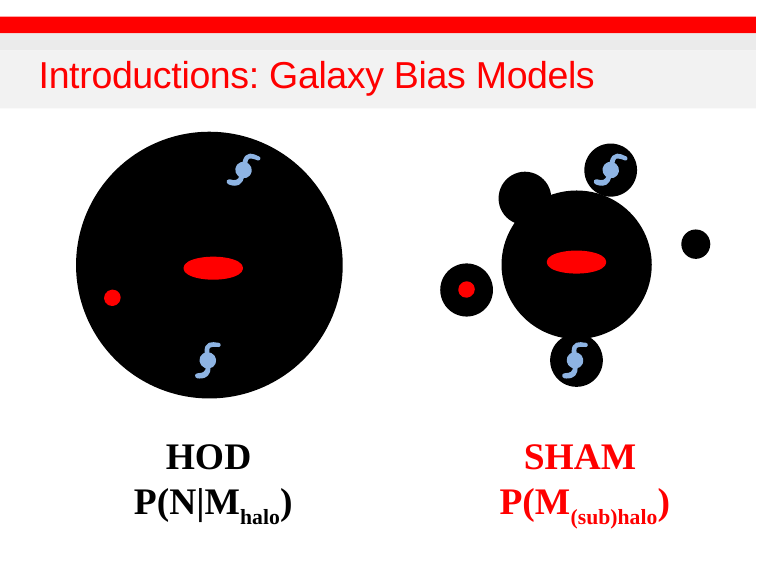

# Introductions: Galaxy Bias Models

HOD
P(N|Mhalo)
SHAM
P(M(sub)halo)

9